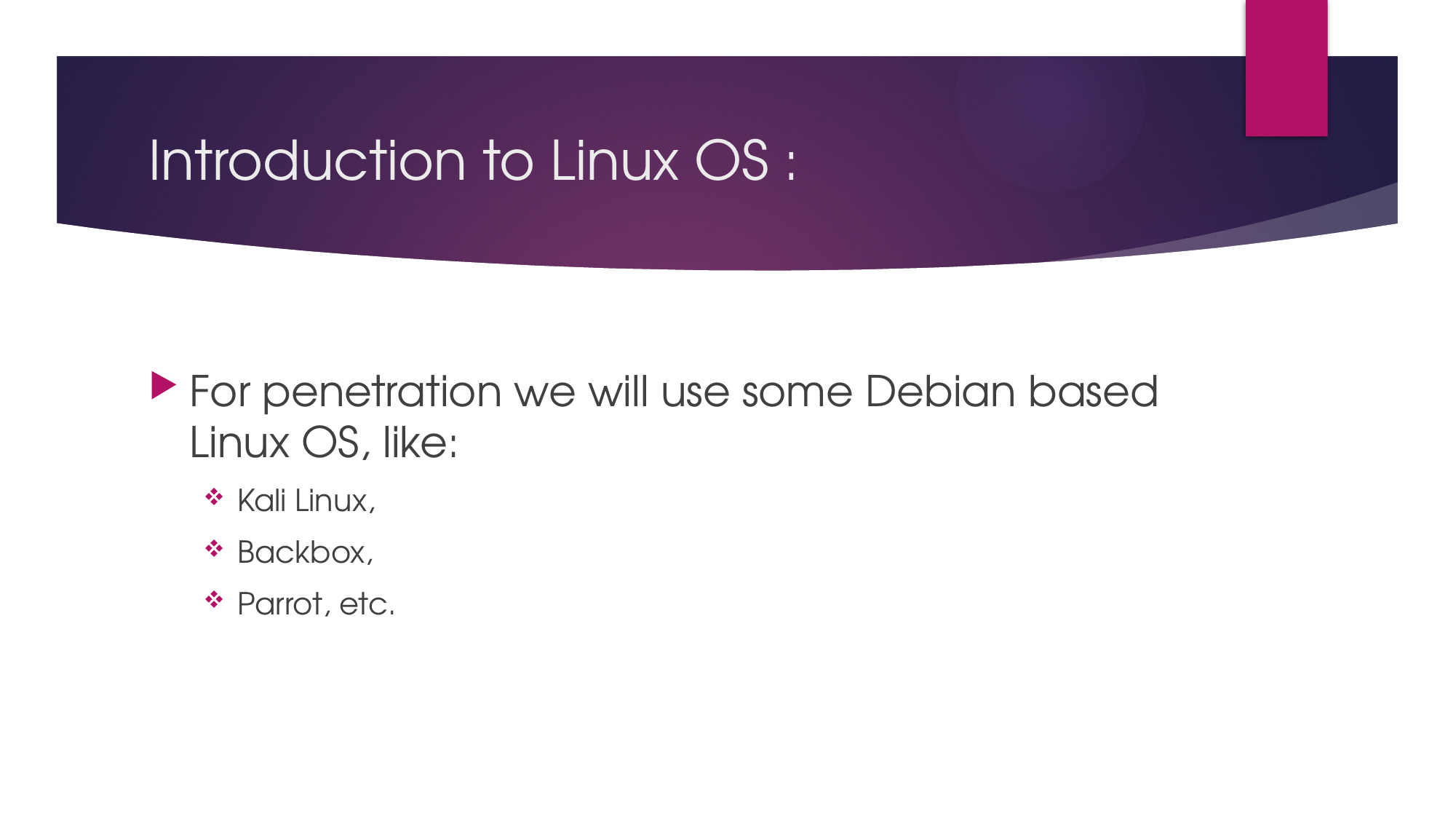

# Introduction to Linux OS :

For penetration we will use some Debian based Linux OS, like:
Kali Linux,
Backbox,
Parrot, etc.